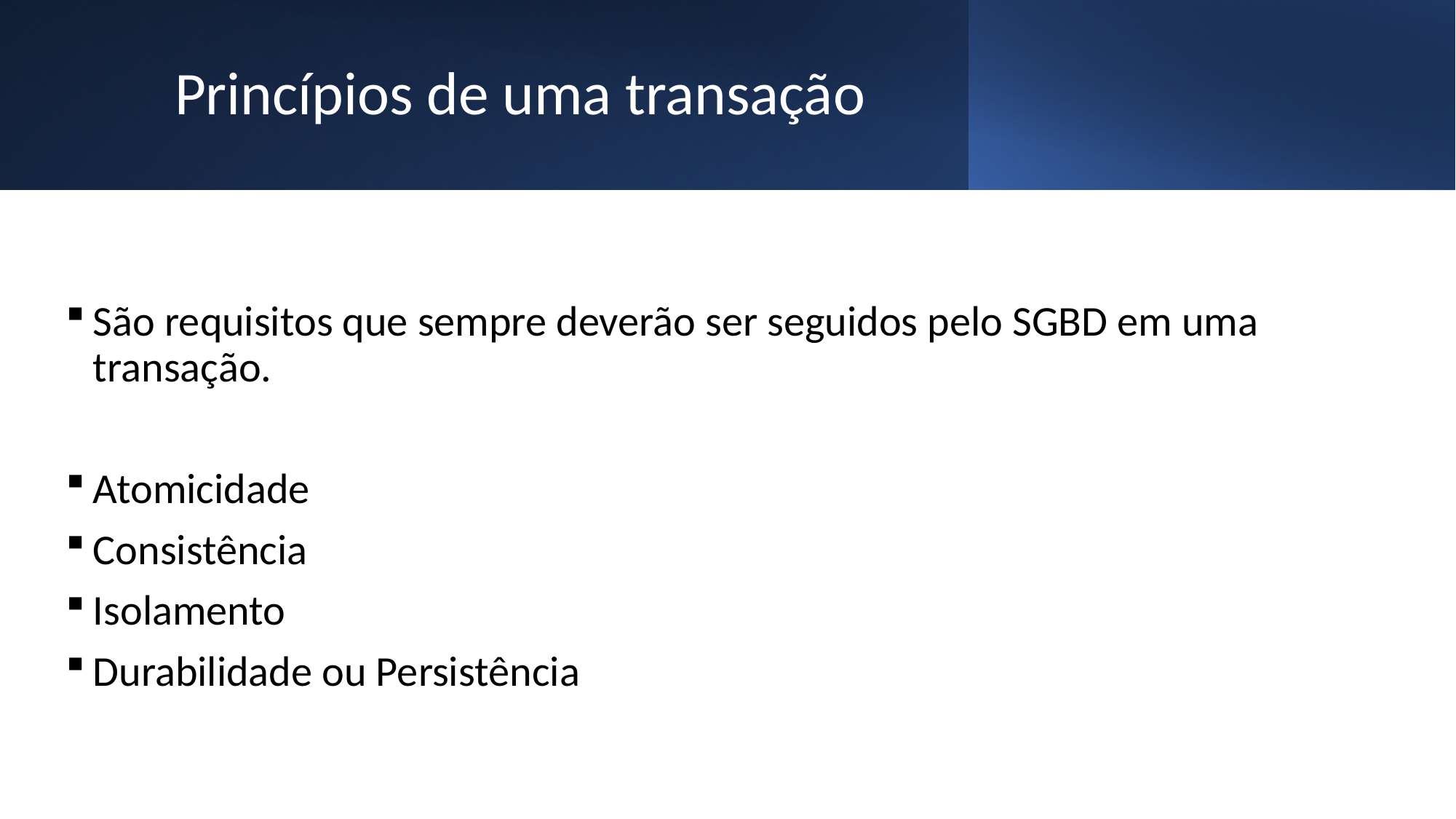

# Princípios de uma transação
São requisitos que sempre deverão ser seguidos pelo SGBD em uma transação.

Atomicidade
Consistência
Isolamento
Durabilidade ou Persistência